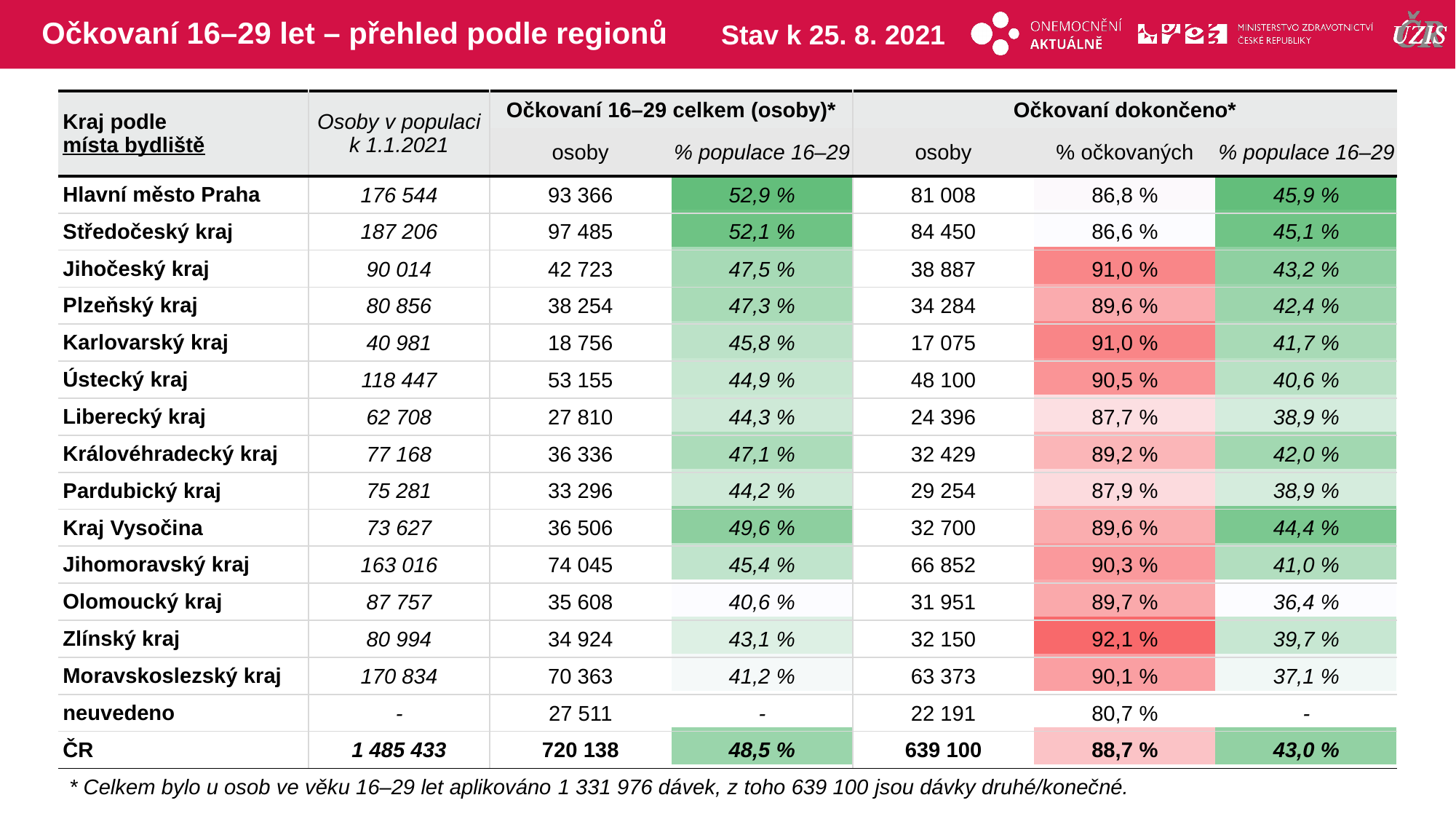

# Očkovaní 16–29 let – přehled podle regionů
Stav k 25. 8. 2021
| Kraj podle místa bydliště | Osoby v populaci k 1.1.2021 | Očkovaní 16–29 celkem (osoby)\* |  | Očkovaní dokončeno\* |  |  |
| --- | --- | --- | --- | --- | --- | --- |
|  |  | osoby | % populace 16–29 | osoby | % očkovaných | % populace 16–29 |
| Hlavní město Praha | 176 544 | 93 366 | 52,9 % | 81 008 | 86,8 % | 45,9 % |
| Středočeský kraj | 187 206 | 97 485 | 52,1 % | 84 450 | 86,6 % | 45,1 % |
| Jihočeský kraj | 90 014 | 42 723 | 47,5 % | 38 887 | 91,0 % | 43,2 % |
| Plzeňský kraj | 80 856 | 38 254 | 47,3 % | 34 284 | 89,6 % | 42,4 % |
| Karlovarský kraj | 40 981 | 18 756 | 45,8 % | 17 075 | 91,0 % | 41,7 % |
| Ústecký kraj | 118 447 | 53 155 | 44,9 % | 48 100 | 90,5 % | 40,6 % |
| Liberecký kraj | 62 708 | 27 810 | 44,3 % | 24 396 | 87,7 % | 38,9 % |
| Královéhradecký kraj | 77 168 | 36 336 | 47,1 % | 32 429 | 89,2 % | 42,0 % |
| Pardubický kraj | 75 281 | 33 296 | 44,2 % | 29 254 | 87,9 % | 38,9 % |
| Kraj Vysočina | 73 627 | 36 506 | 49,6 % | 32 700 | 89,6 % | 44,4 % |
| Jihomoravský kraj | 163 016 | 74 045 | 45,4 % | 66 852 | 90,3 % | 41,0 % |
| Olomoucký kraj | 87 757 | 35 608 | 40,6 % | 31 951 | 89,7 % | 36,4 % |
| Zlínský kraj | 80 994 | 34 924 | 43,1 % | 32 150 | 92,1 % | 39,7 % |
| Moravskoslezský kraj | 170 834 | 70 363 | 41,2 % | 63 373 | 90,1 % | 37,1 % |
| neuvedeno | - | 27 511 | - | 22 191 | 80,7 % | - |
| ČR | 1 485 433 | 720 138 | 48,5 % | 639 100 | 88,7 % | 43,0 % |
|  |  |  |  |  |  |
| --- | --- | --- | --- | --- | --- |
|  |  |  |  |  |  |
|  |  |  |  |  |  |
|  |  |  |  |  |  |
|  |  |  |  |  |  |
|  |  |  |  |  |  |
|  |  |  |  |  |  |
|  |  |  |  |  |  |
|  |  |  |  |  |  |
|  |  |  |  |  |  |
|  |  |  |  |  |  |
|  |  |  |  |  |  |
|  |  |  |  |  |  |
|  |  |  |  |  |  |
|  |  |  |  |  |  |
|  |  |  |  |  |  |
* Celkem bylo u osob ve věku 16–29 let aplikováno 1 331 976 dávek, z toho 639 100 jsou dávky druhé/konečné.